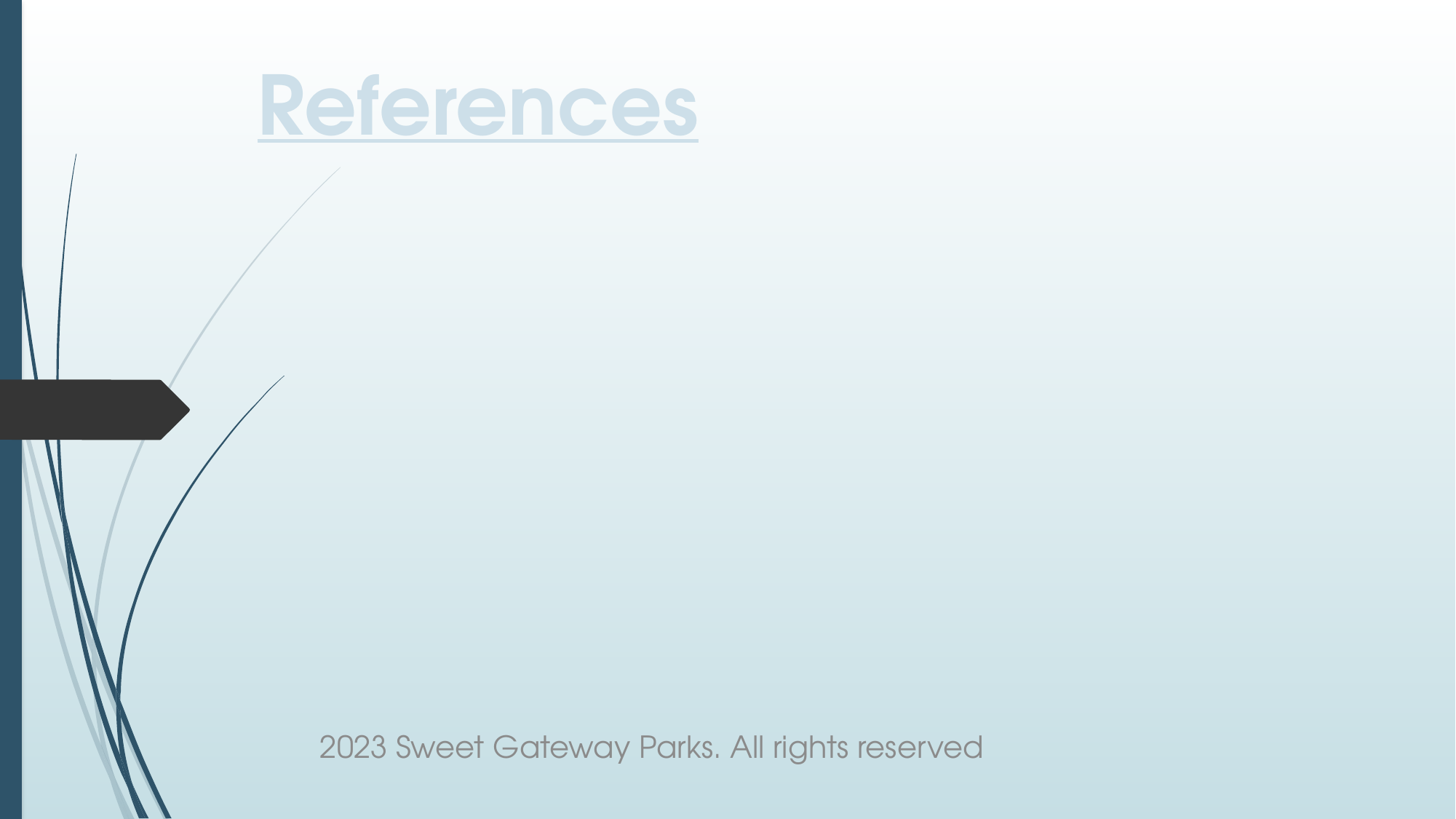

References

2023 Sweet Gateway Parks. All rights reserved